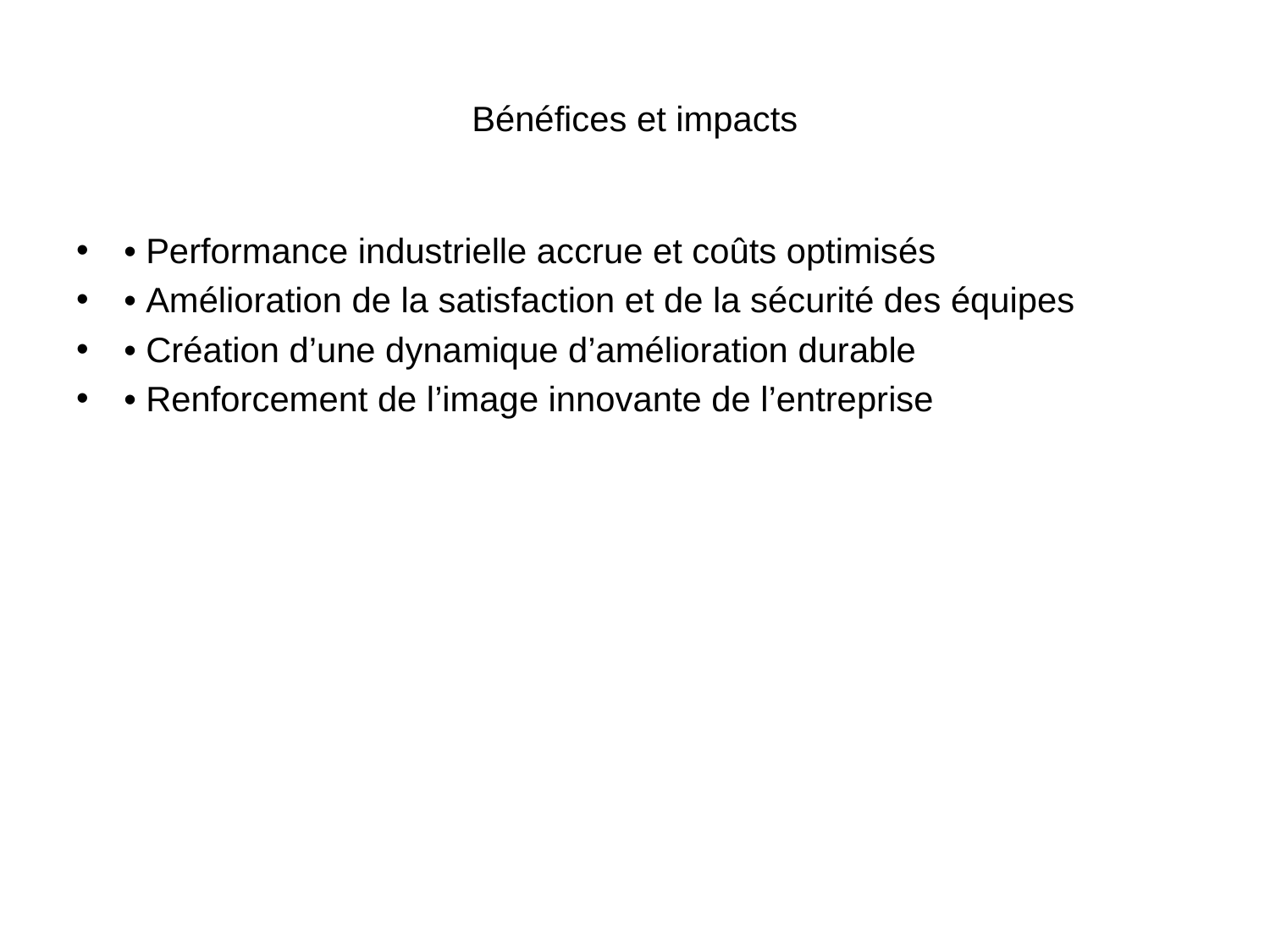

# Bénéfices et impacts
• Performance industrielle accrue et coûts optimisés
• Amélioration de la satisfaction et de la sécurité des équipes
• Création d’une dynamique d’amélioration durable
• Renforcement de l’image innovante de l’entreprise